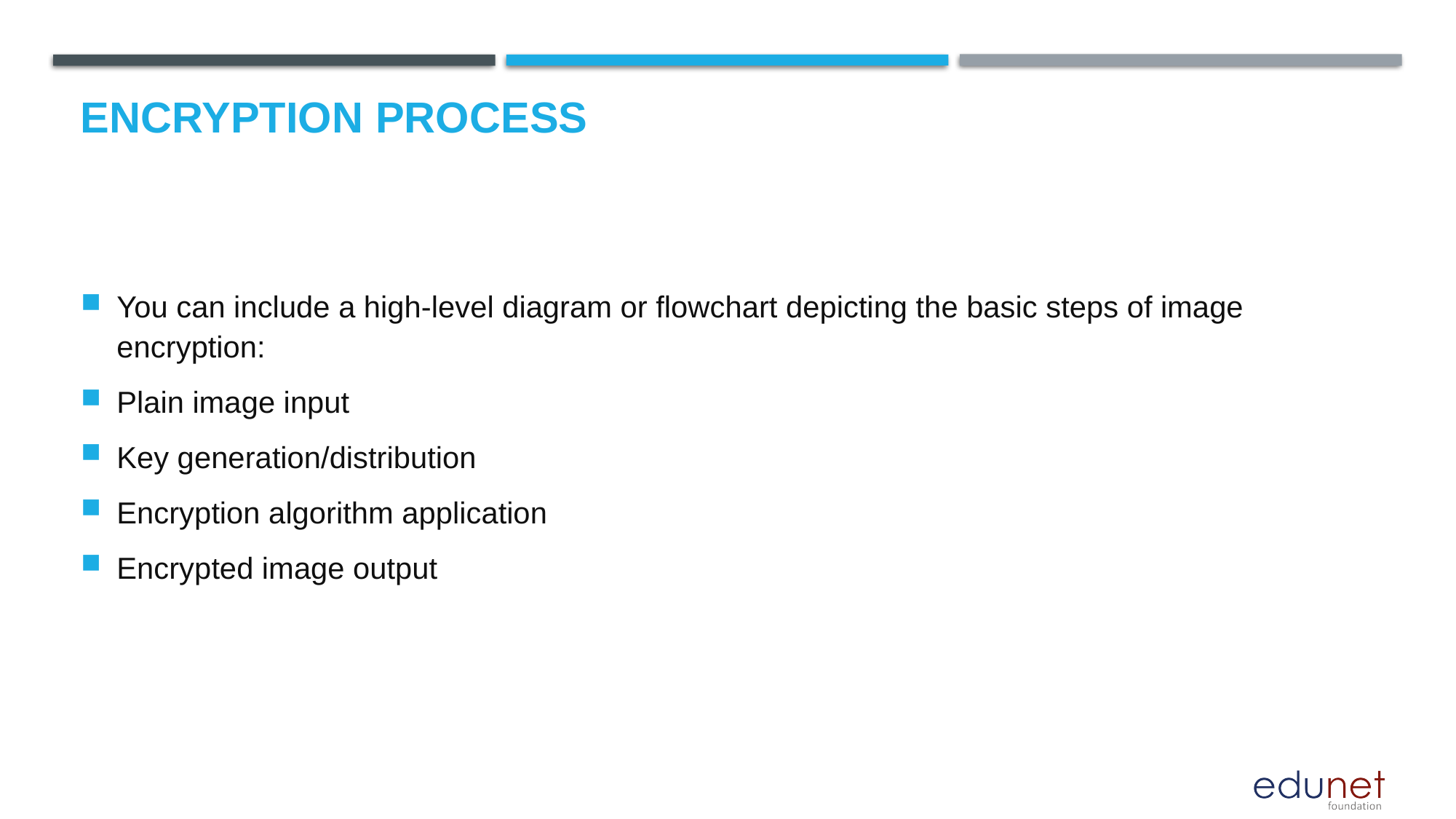

# Encryption Process
You can include a high-level diagram or flowchart depicting the basic steps of image encryption:
Plain image input
Key generation/distribution
Encryption algorithm application
Encrypted image output